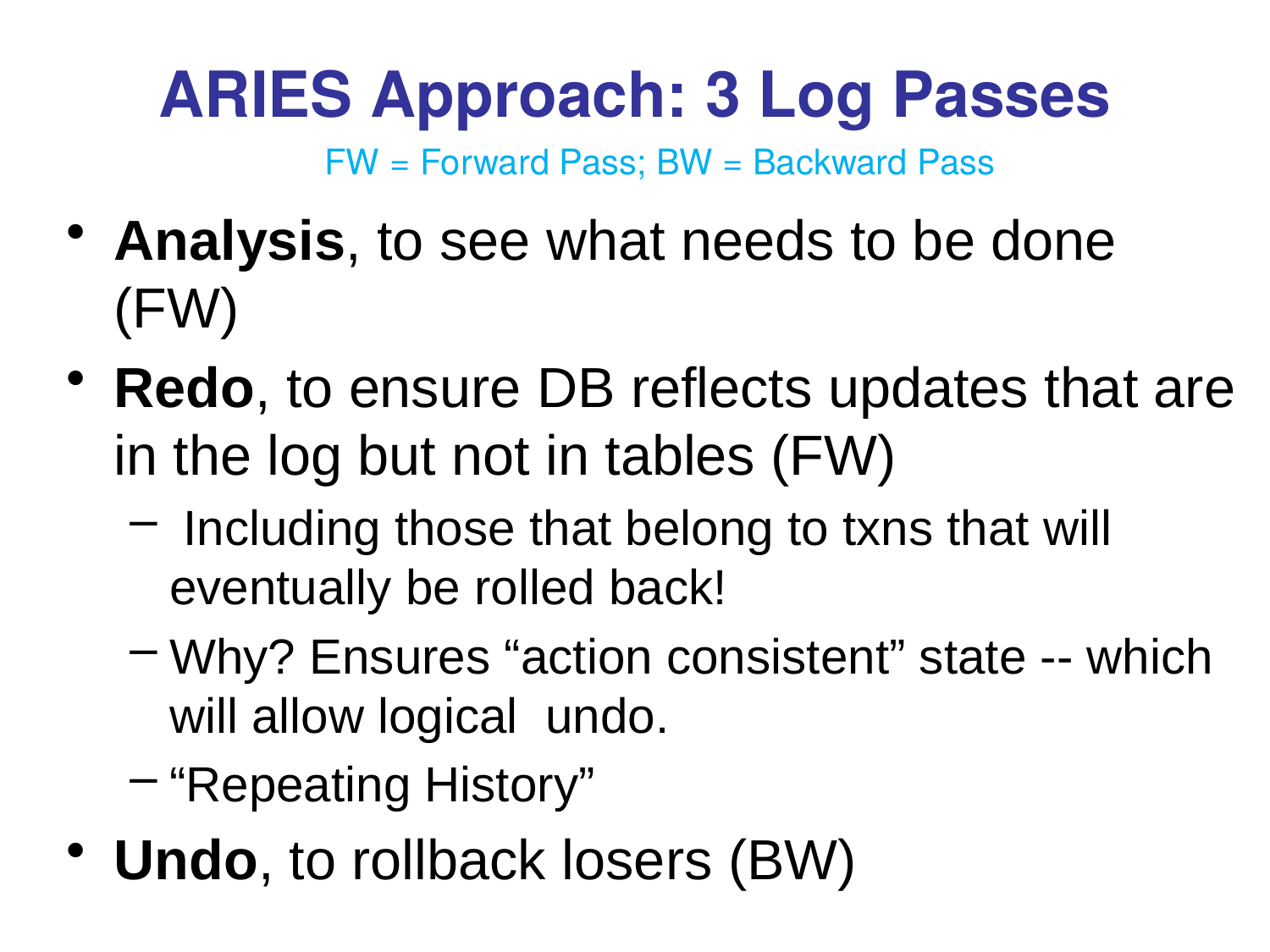

# ARIES Approach: 3 Log Passes
FW = Forward Pass; BW = Backward Pass
Analysis, to see what needs to be done (FW)
Redo, to ensure DB reflects updates that are in the log but not in tables (FW)
 Including those that belong to txns that will eventually be rolled back!
Why? Ensures “action consistent” state -- which will allow logical  undo.
“Repeating History”
Undo, to rollback losers (BW)